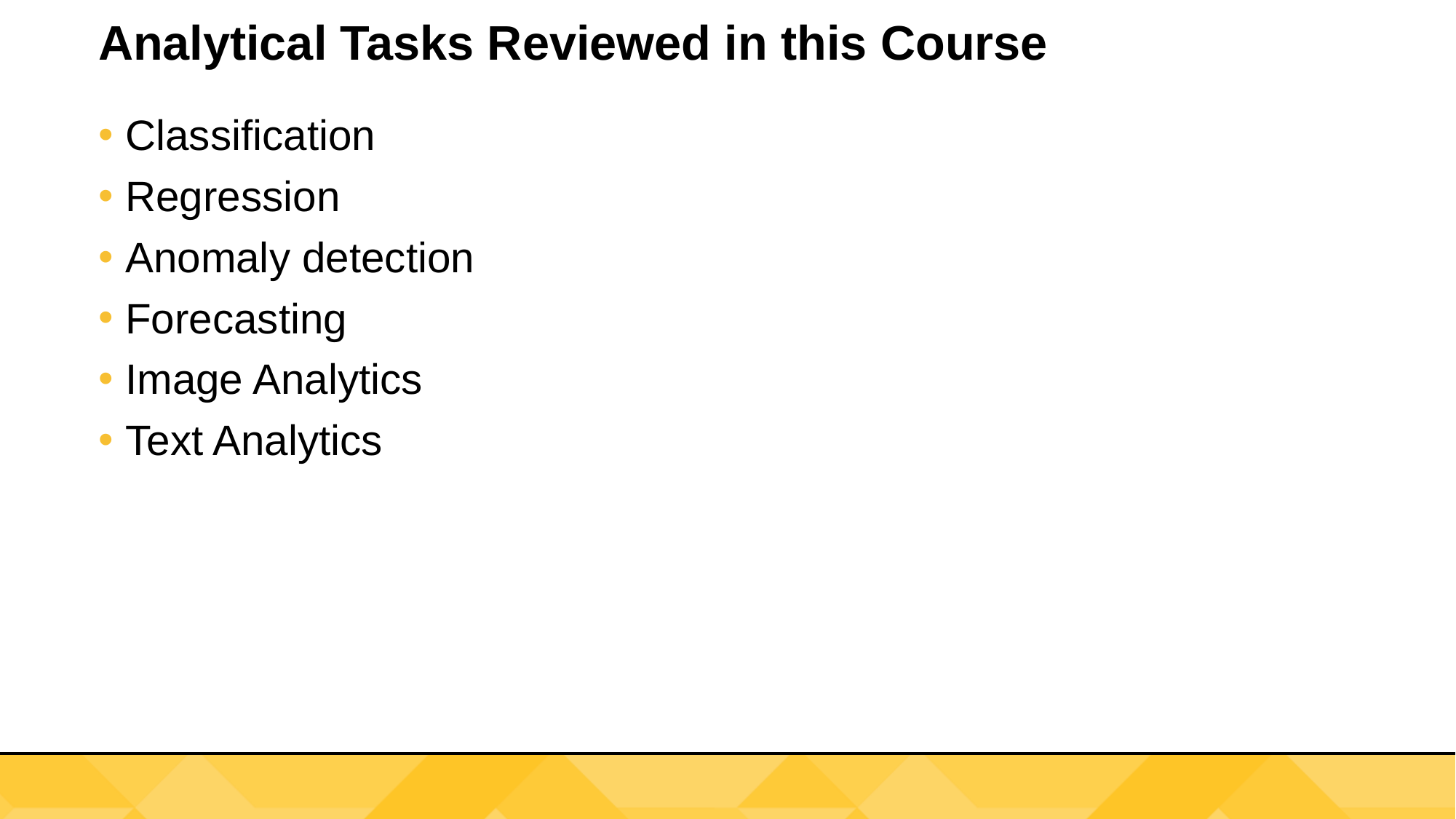

# Analytical Tasks Reviewed in this Course
Classification
Regression
Anomaly detection
Forecasting
Image Analytics
Text Analytics